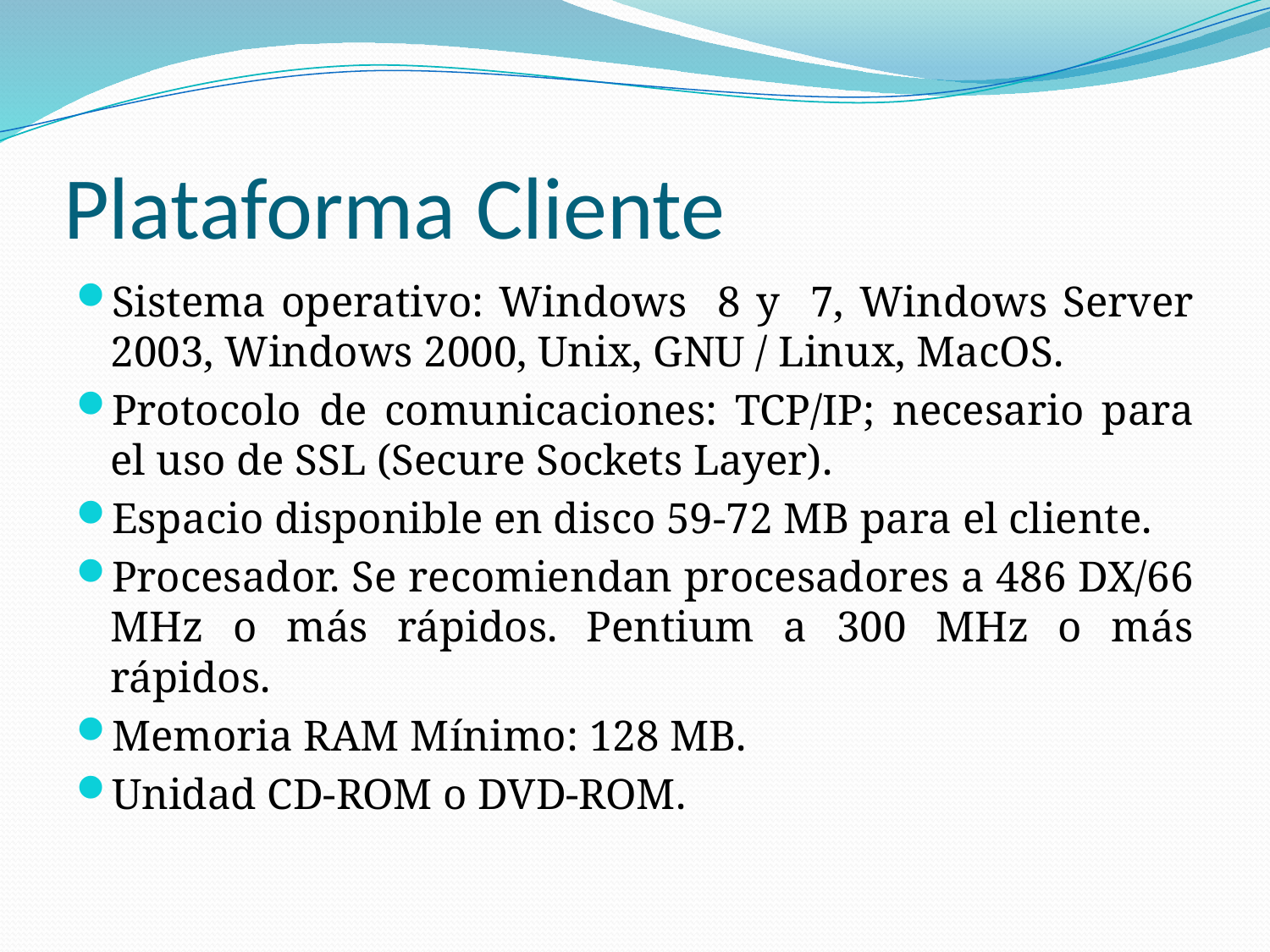

# Plataforma Cliente
Sistema operativo: Windows  8 y  7, Windows Server 2003, Windows 2000, Unix, GNU / Linux, MacOS.
Protocolo de comunicaciones: TCP/IP; necesario para el uso de SSL (Secure Sockets Layer).
Espacio disponible en disco 59-72 MB para el cliente.
Procesador. Se recomiendan procesadores a 486 DX/66 MHz o más rápidos. Pentium a 300 MHz o más rápidos.
Memoria RAM Mínimo: 128 MB.
Unidad CD-ROM o DVD-ROM.